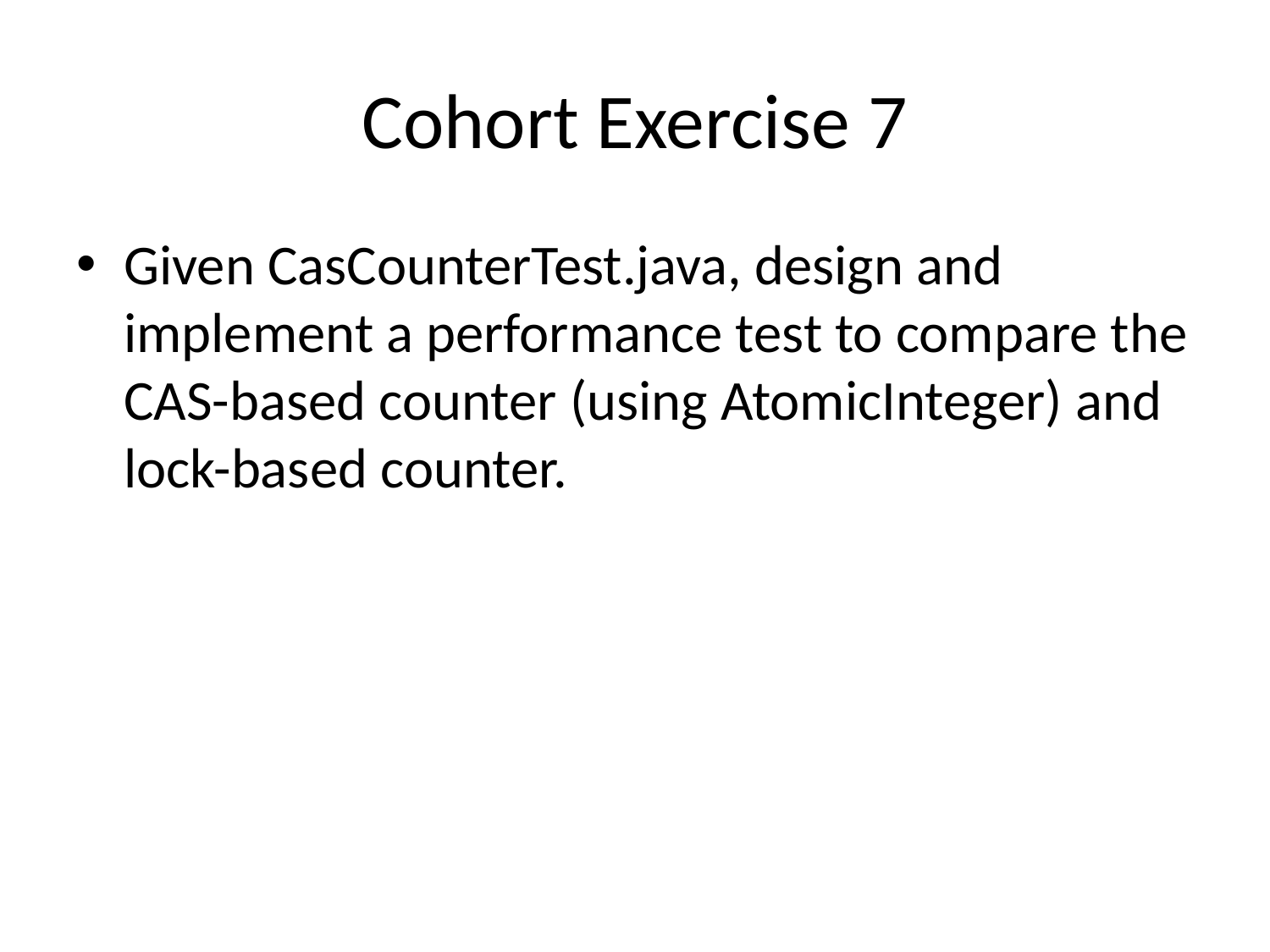

# Cohort Exercise 7
Given CasCounterTest.java, design and implement a performance test to compare the CAS-based counter (using AtomicInteger) and lock-based counter.